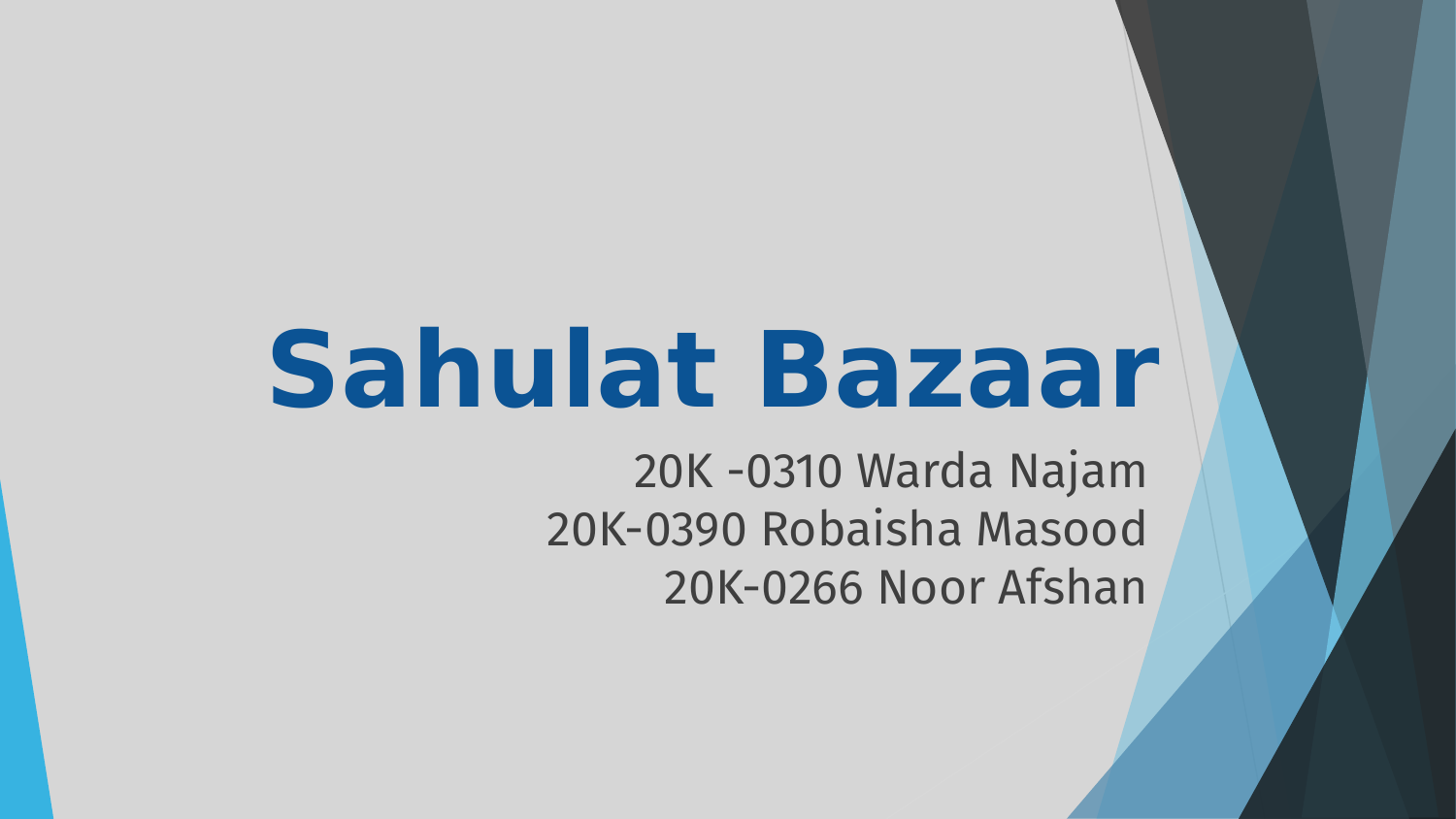

# Sahulat Bazaar
20K -0310 Warda Najam
20K-0390 Robaisha Masood
20K-0266 Noor Afshan